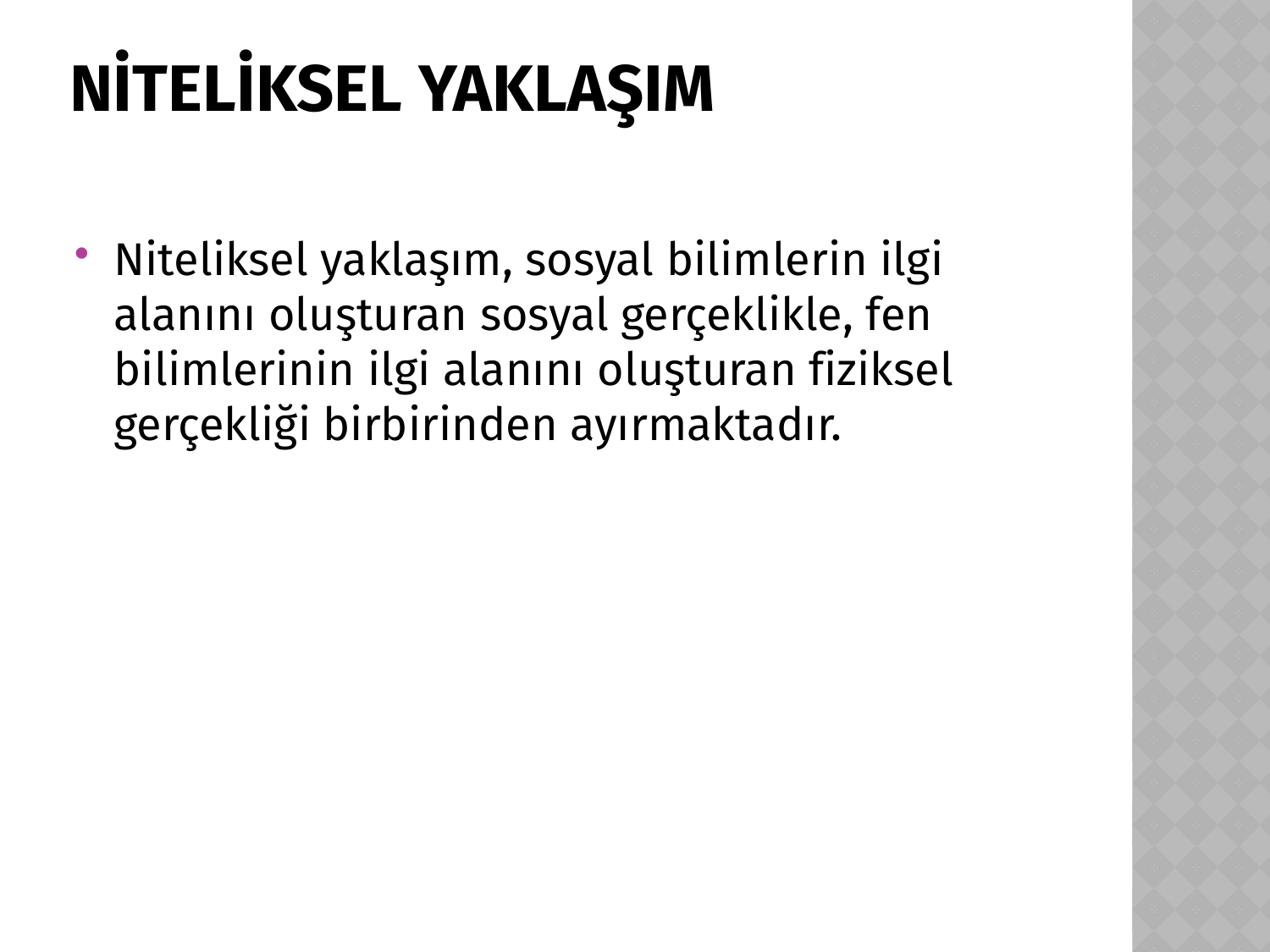

# Niteliksel Yaklaşım
Niteliksel yaklaşım, sosyal bilimlerin ilgi alanını oluşturan sosyal gerçeklikle, fen bilimlerinin ilgi alanını oluşturan fiziksel gerçekliği birbirinden ayırmaktadır.